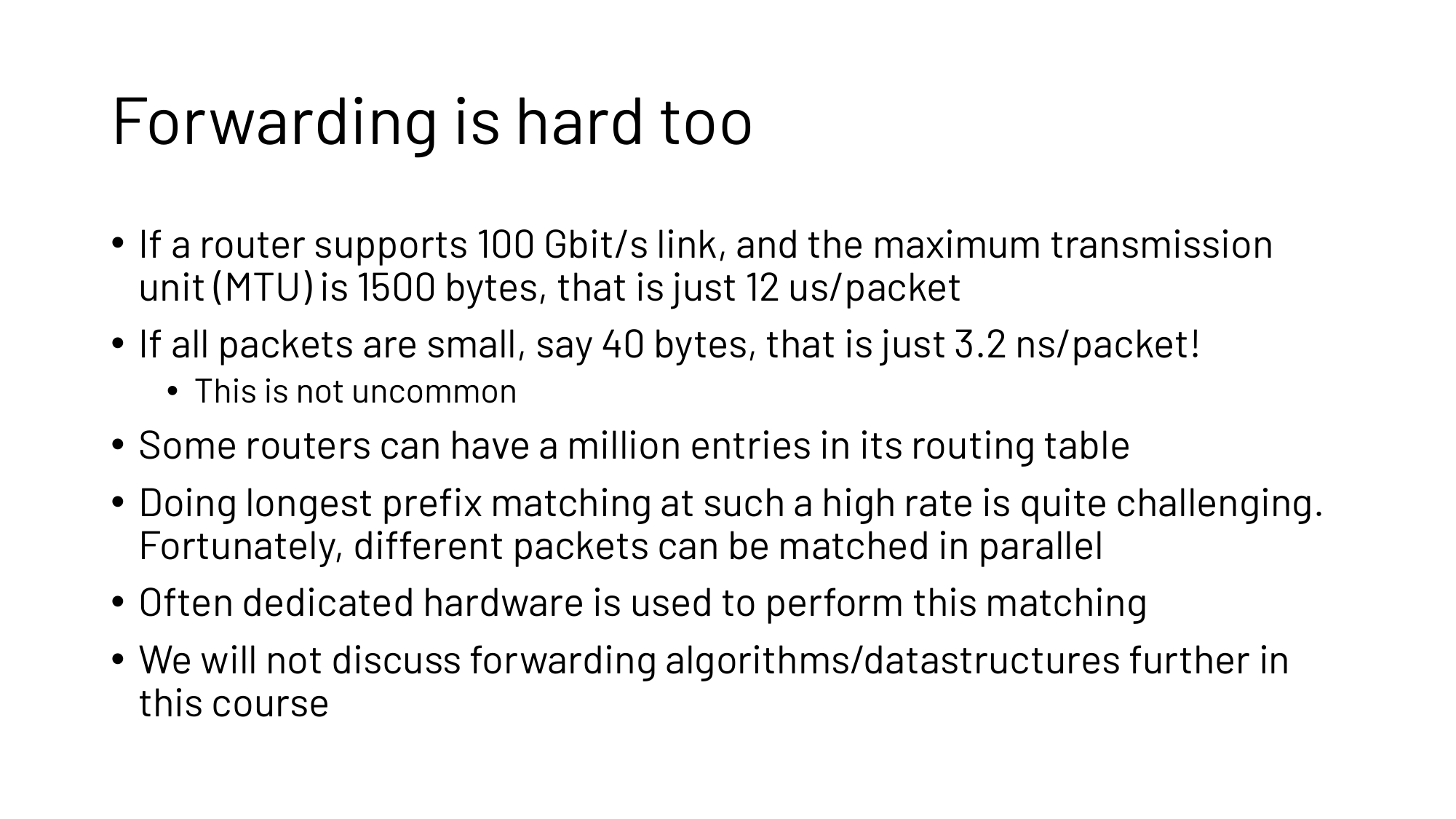

# Forwarding is hard too
If a router supports 100 Gbit/s link, and the maximum transmission unit (MTU) is 1500 bytes, that is just 12 us/packet
If all packets are small, say 40 bytes, that is just 3.2 ns/packet!
This is not uncommon
Some routers can have a million entries in its routing table
Doing longest prefix matching at such a high rate is quite challenging. Fortunately, different packets can be matched in parallel
Often dedicated hardware is used to perform this matching
We will not discuss forwarding algorithms/datastructures further in this course